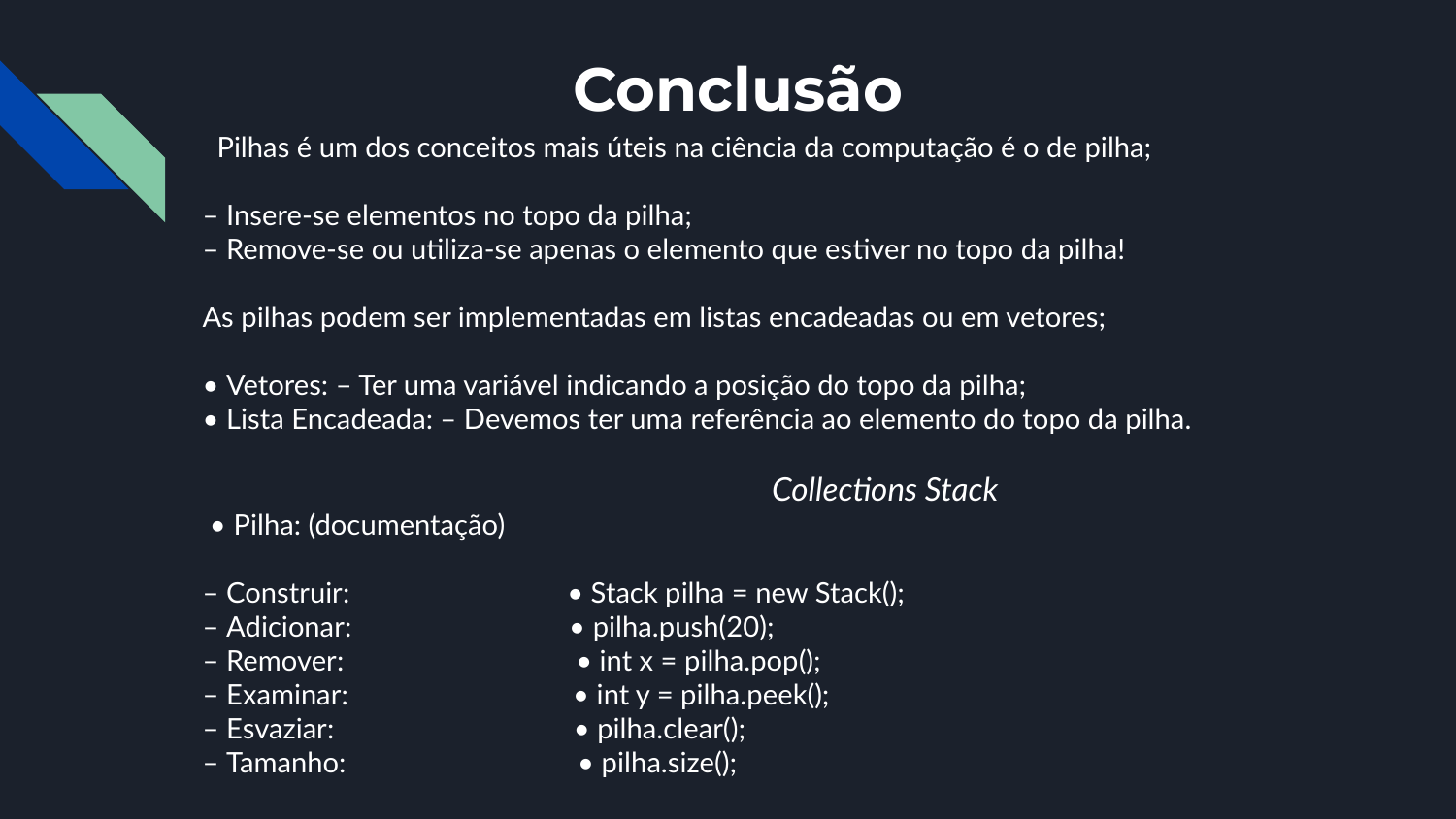

Conclusão
  Pilhas é um dos conceitos mais úteis na ciência da computação é o de pilha;

– Insere-se elementos no topo da pilha;
– Remove-se ou utiliza-se apenas o elemento que estiver no topo da pilha!

As pilhas podem ser implementadas em listas encadeadas ou em vetores;

• Vetores: – Ter uma variável indicando a posição do topo da pilha;
• Lista Encadeada: – Devemos ter uma referência ao elemento do topo da pilha.

                                                                     Collections Stack
 • Pilha: (documentação)

– Construir:                              • Stack pilha = new Stack();
– Adicionar:                              • pilha.push(20);
– Remover:                                • int x = pilha.pop();
– Examinar:                               • int y = pilha.peek();
– Esvaziar:                                 • pilha.clear();
– Tamanho:                                • pilha.size();